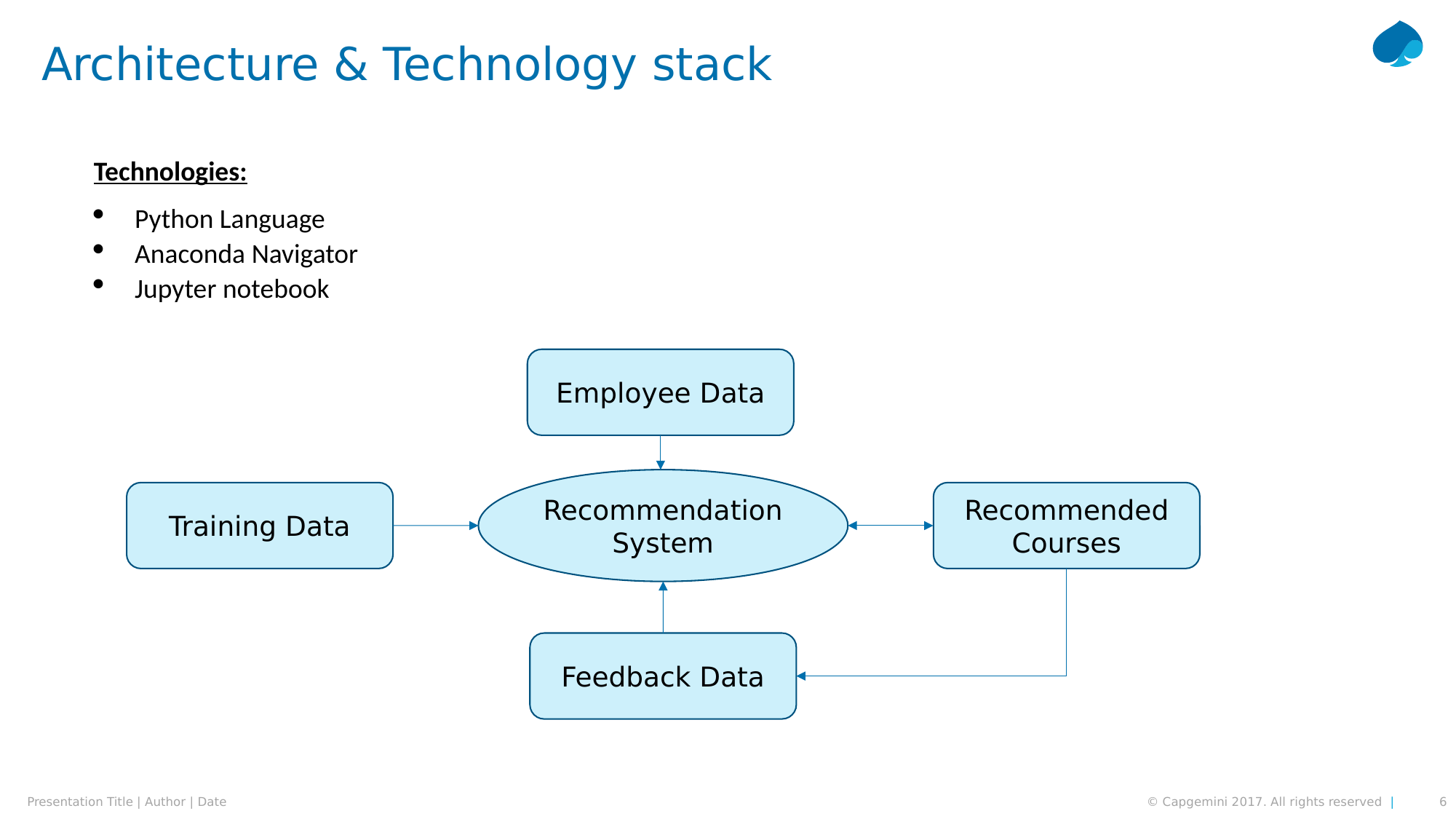

# Architecture & Technology stack
Technologies:
Python Language
Anaconda Navigator
Jupyter notebook
Employee Data
Recommendation System
Training Data
Recommended Courses
Feedback Data